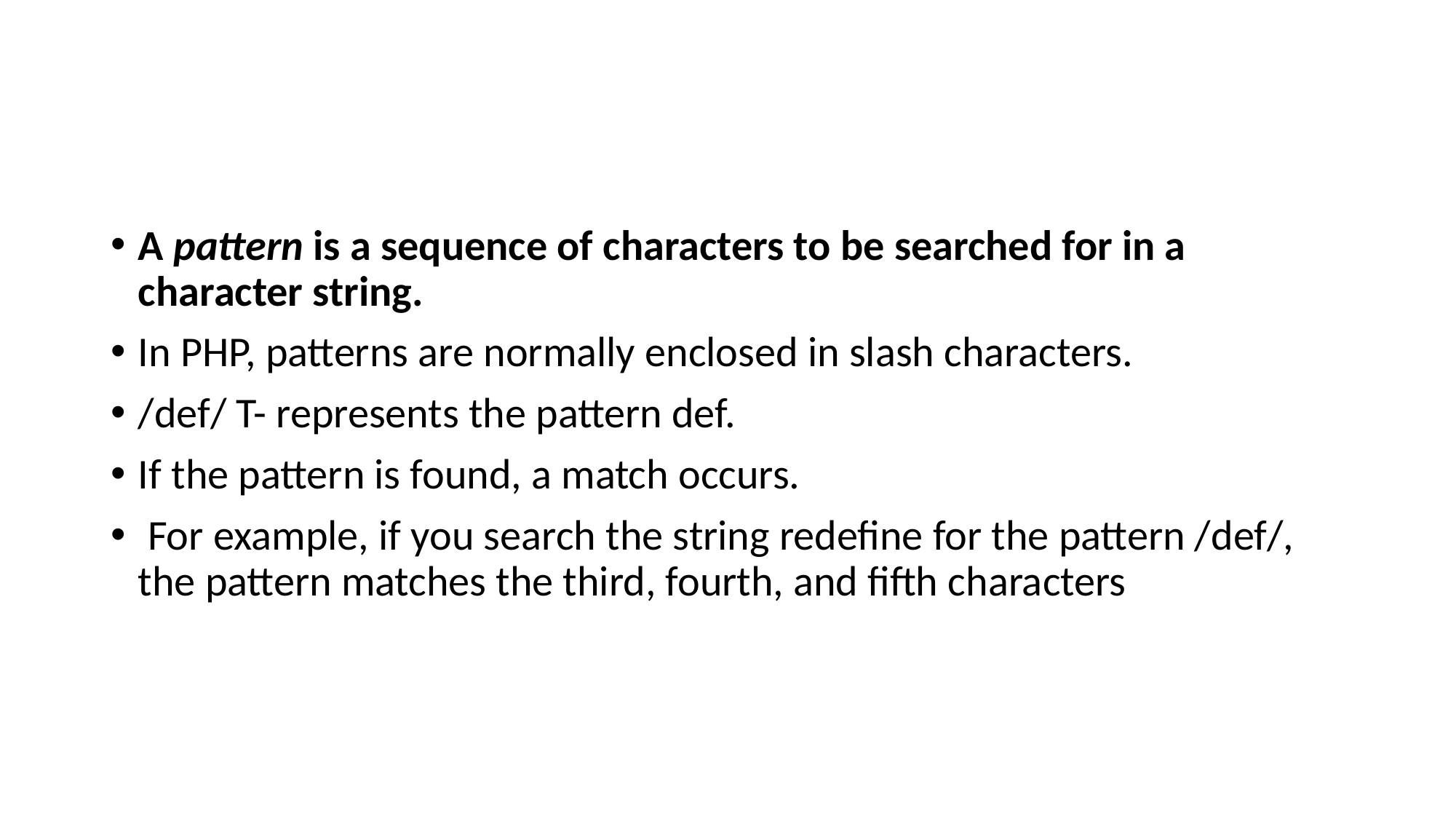

#
A pattern is a sequence of characters to be searched for in a character string.
In PHP, patterns are normally enclosed in slash characters.
/def/ T- represents the pattern def.
If the pattern is found, a match occurs.
 For example, if you search the string redefine for the pattern /def/, the pattern matches the third, fourth, and fifth characters